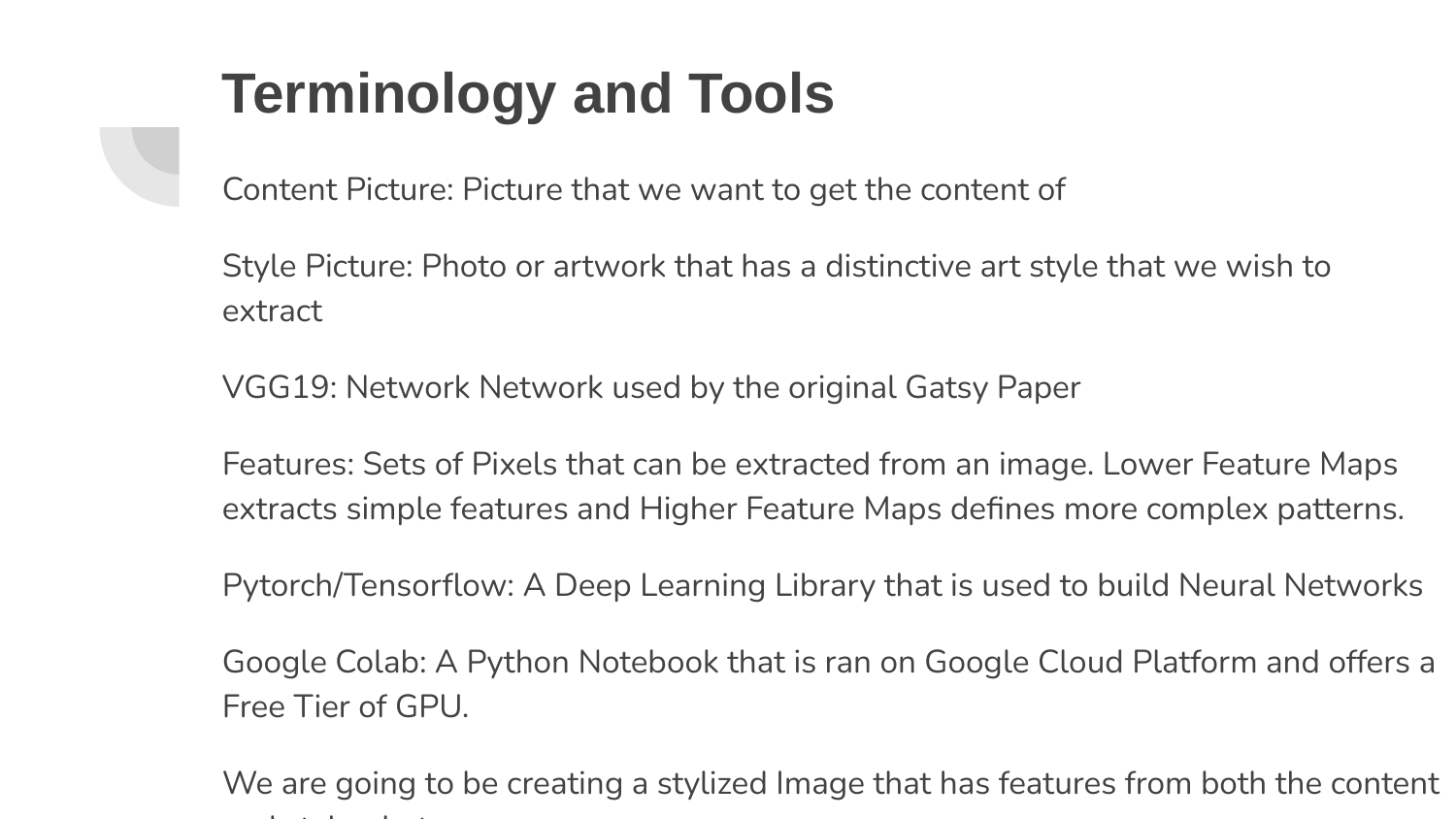

# Terminology and Tools
Content Picture: Picture that we want to get the content of
Style Picture: Photo or artwork that has a distinctive art style that we wish to extract
VGG19: Network Network used by the original Gatsy Paper
Features: Sets of Pixels that can be extracted from an image. Lower Feature Maps extracts simple features and Higher Feature Maps defines more complex patterns.
Pytorch/Tensorflow: A Deep Learning Library that is used to build Neural Networks
Google Colab: A Python Notebook that is ran on Google Cloud Platform and offers a Free Tier of GPU.
We are going to be creating a stylized Image that has features from both the content and style photos.